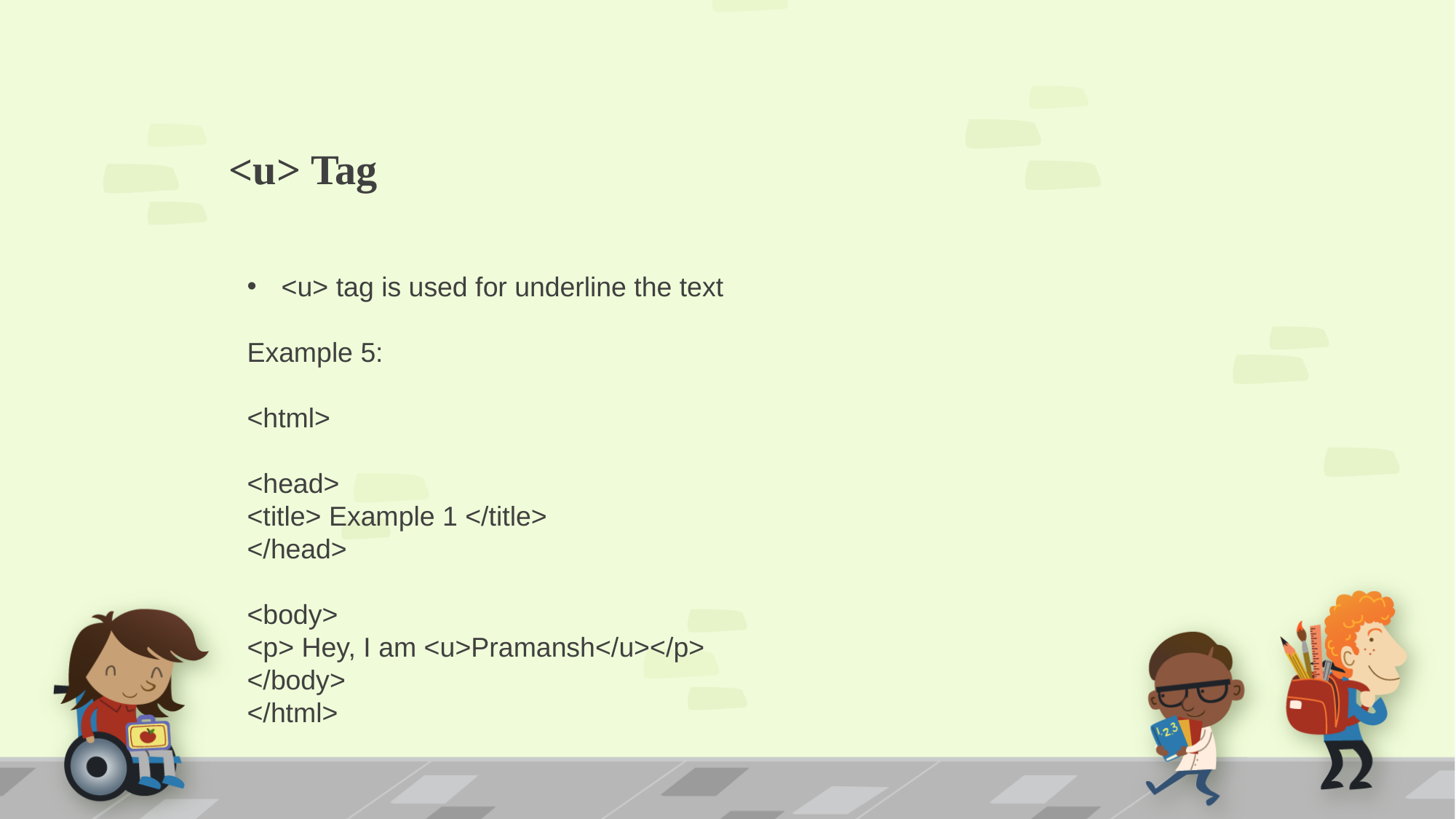

<u> Tag
<u> tag is used for underline the text

Example 5:

<html>

<head>
<title> Example 1 </title>
</head>

<body>
<p> Hey, I am <u>Pramansh</u></p>
</body>
</html>